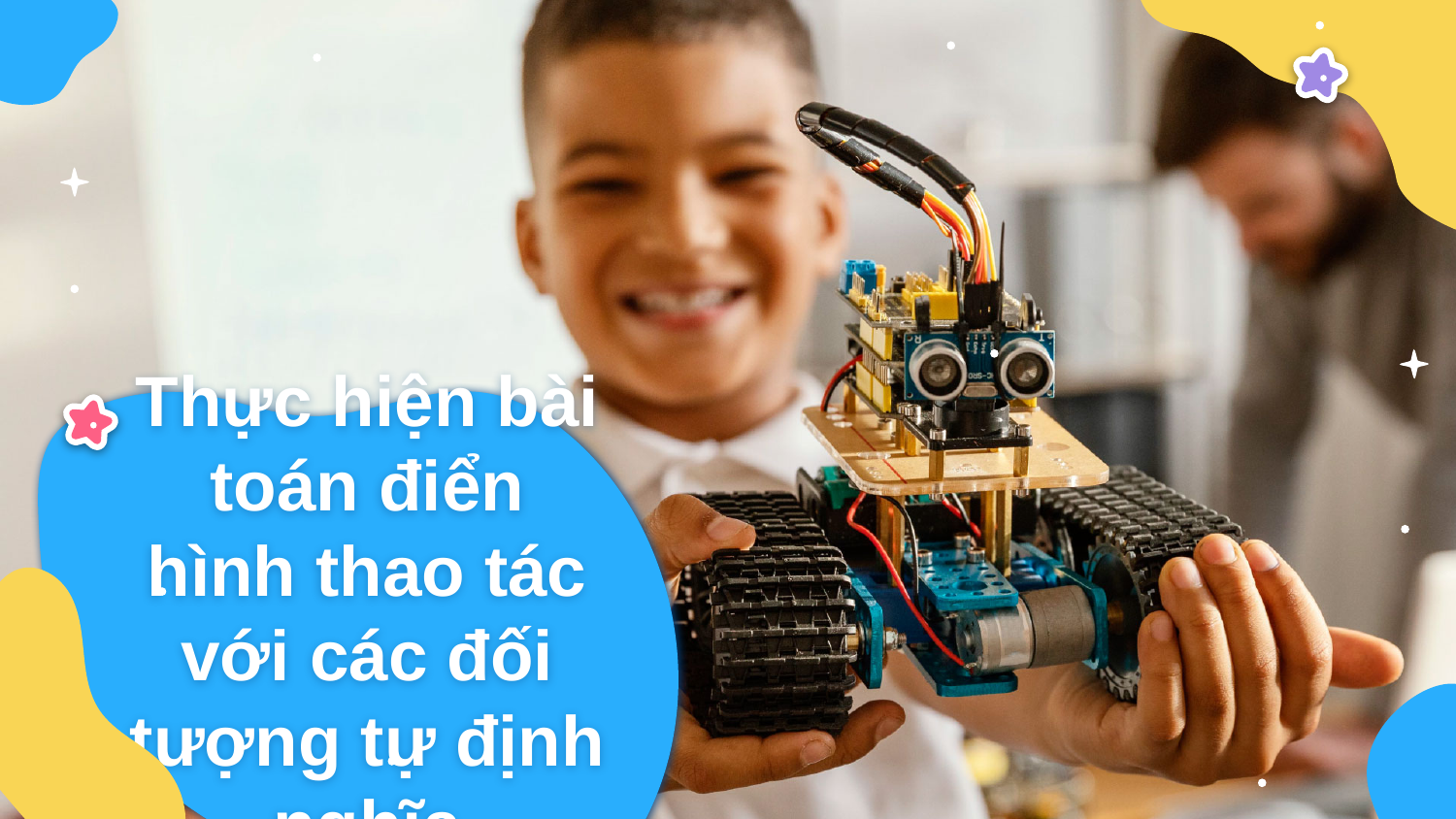

# Thực hiện bài toán điển hình thao tác với các đối tượng tự định nghĩa